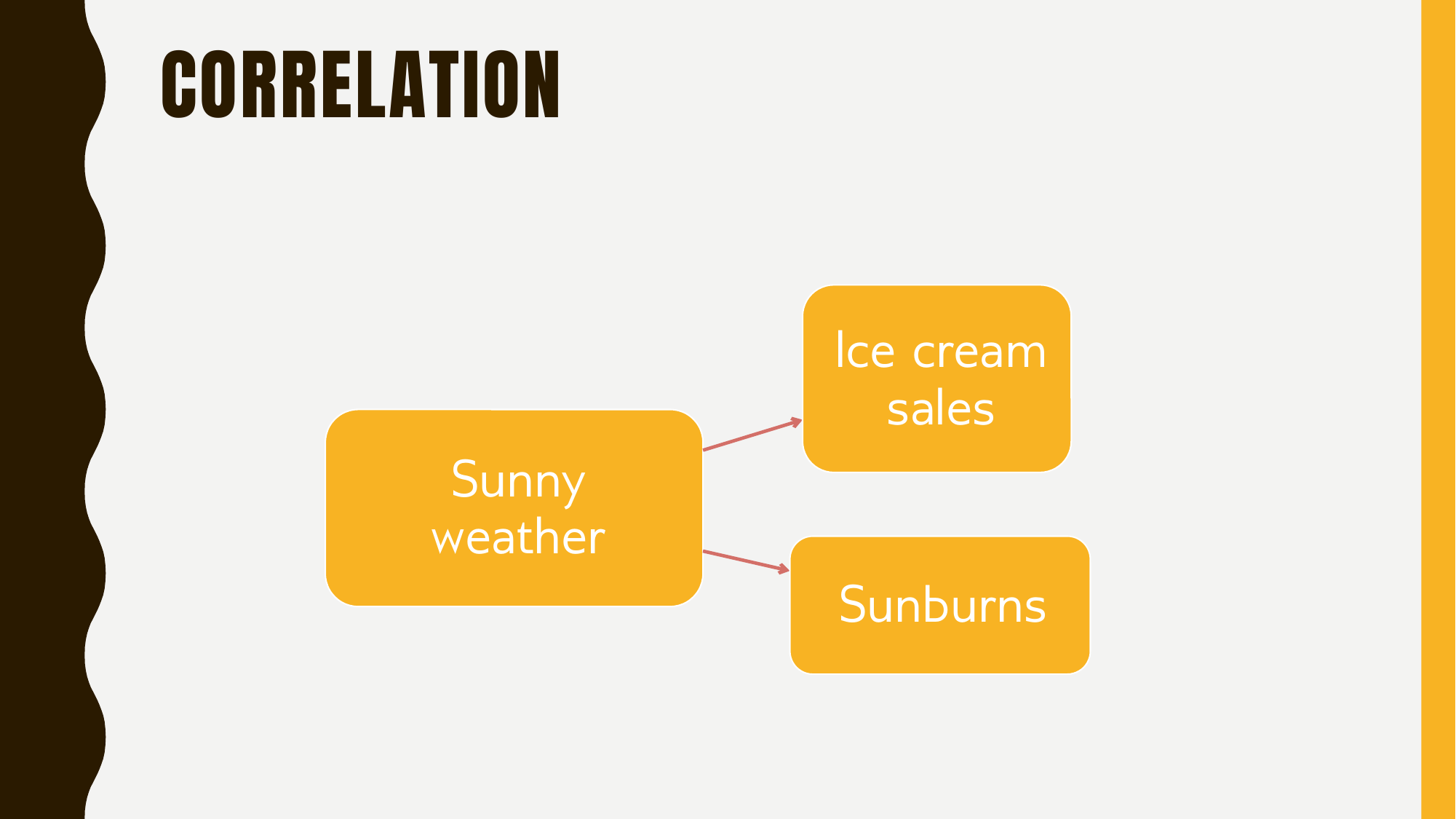

# Correlation
Sunny weather
Ice cream sales
Sunburns